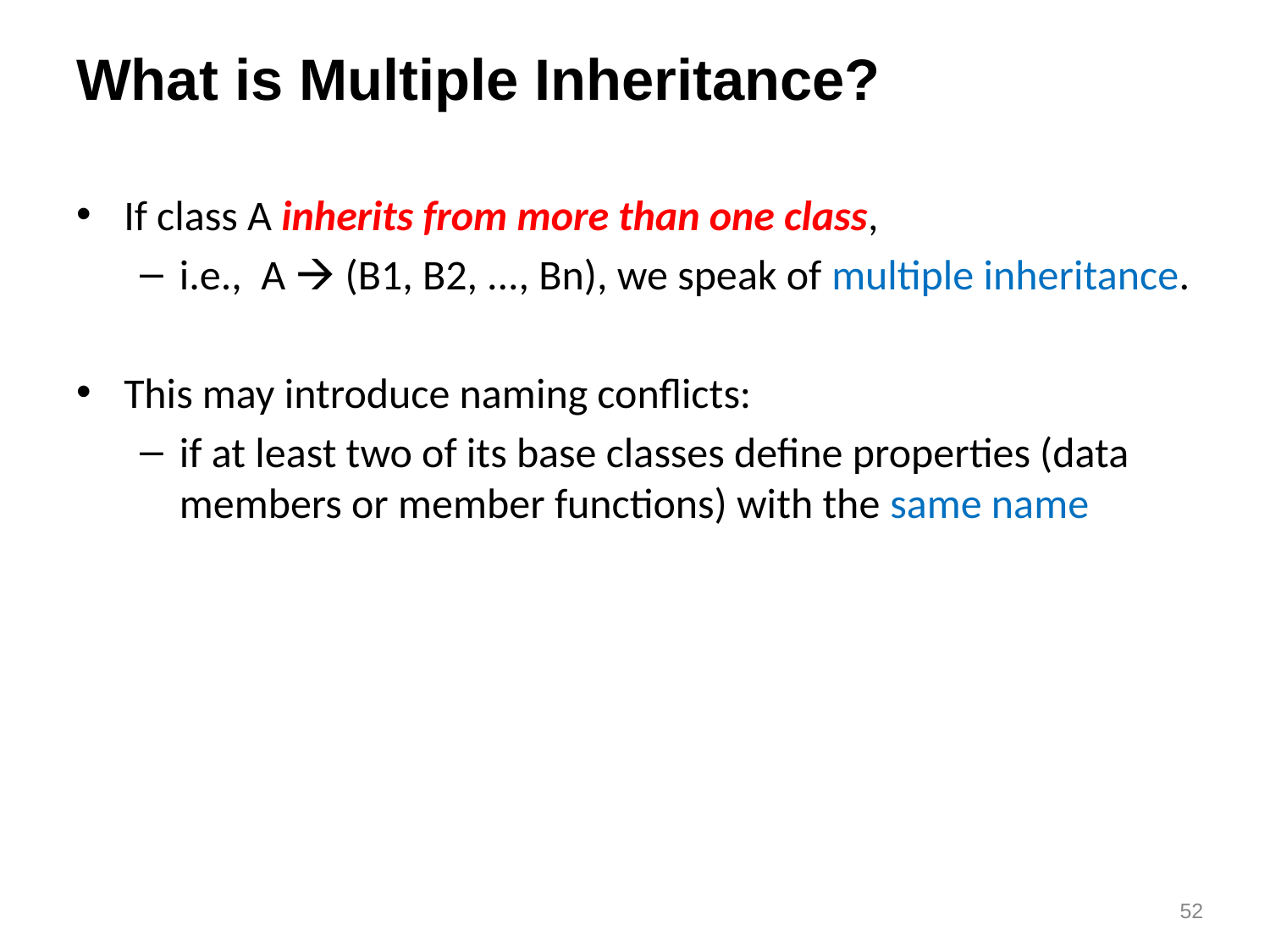

# What is Multiple Inheritance?
If class A inherits from more than one class,
i.e.,  A 🡪 (B1, B2, ..., Bn), we speak of multiple inheritance.

This may introduce naming conflicts:
if at least two of its base classes define properties (data members or member functions) with the same name
52